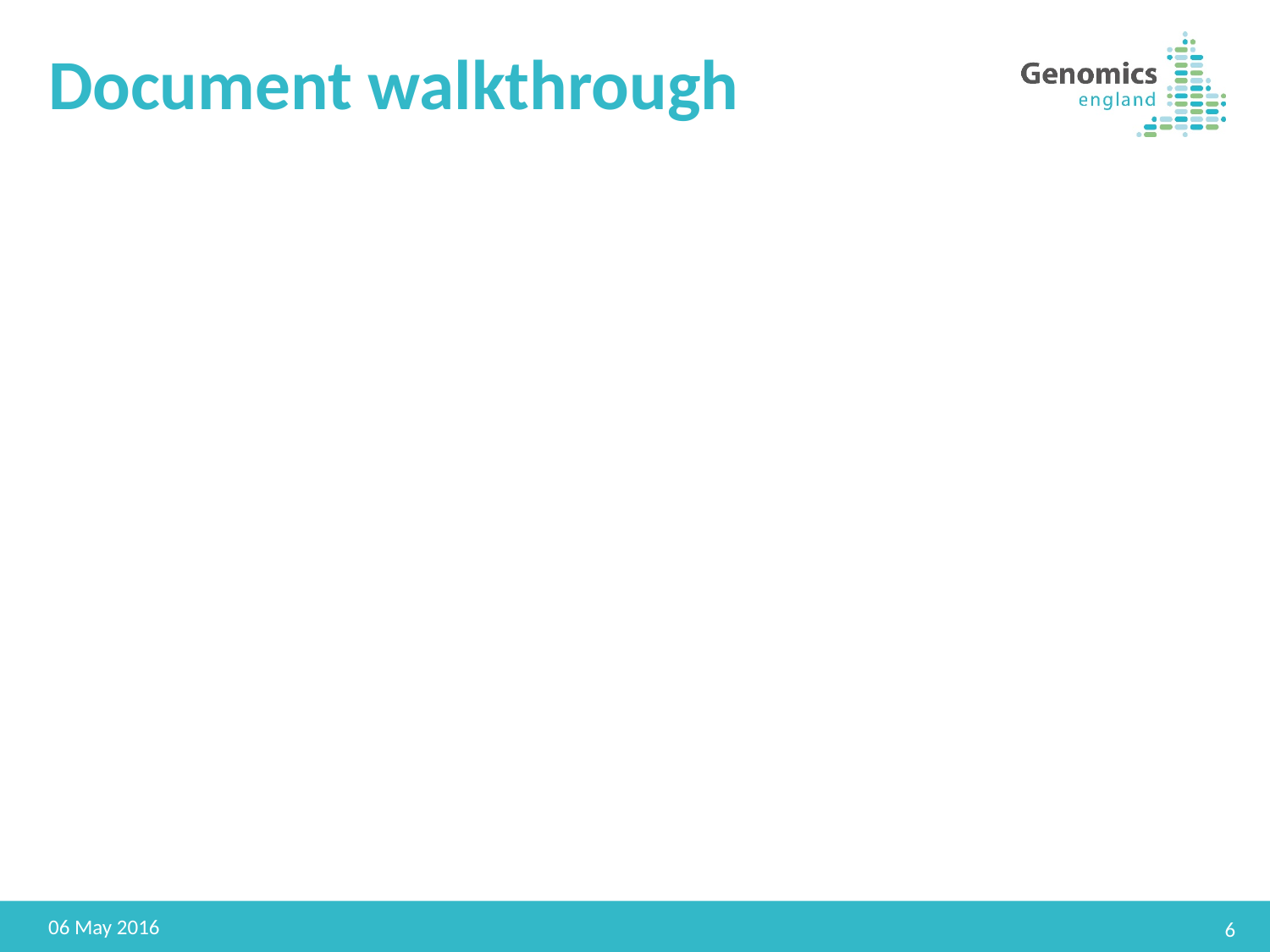

# Document walkthrough
06 May 2016
6